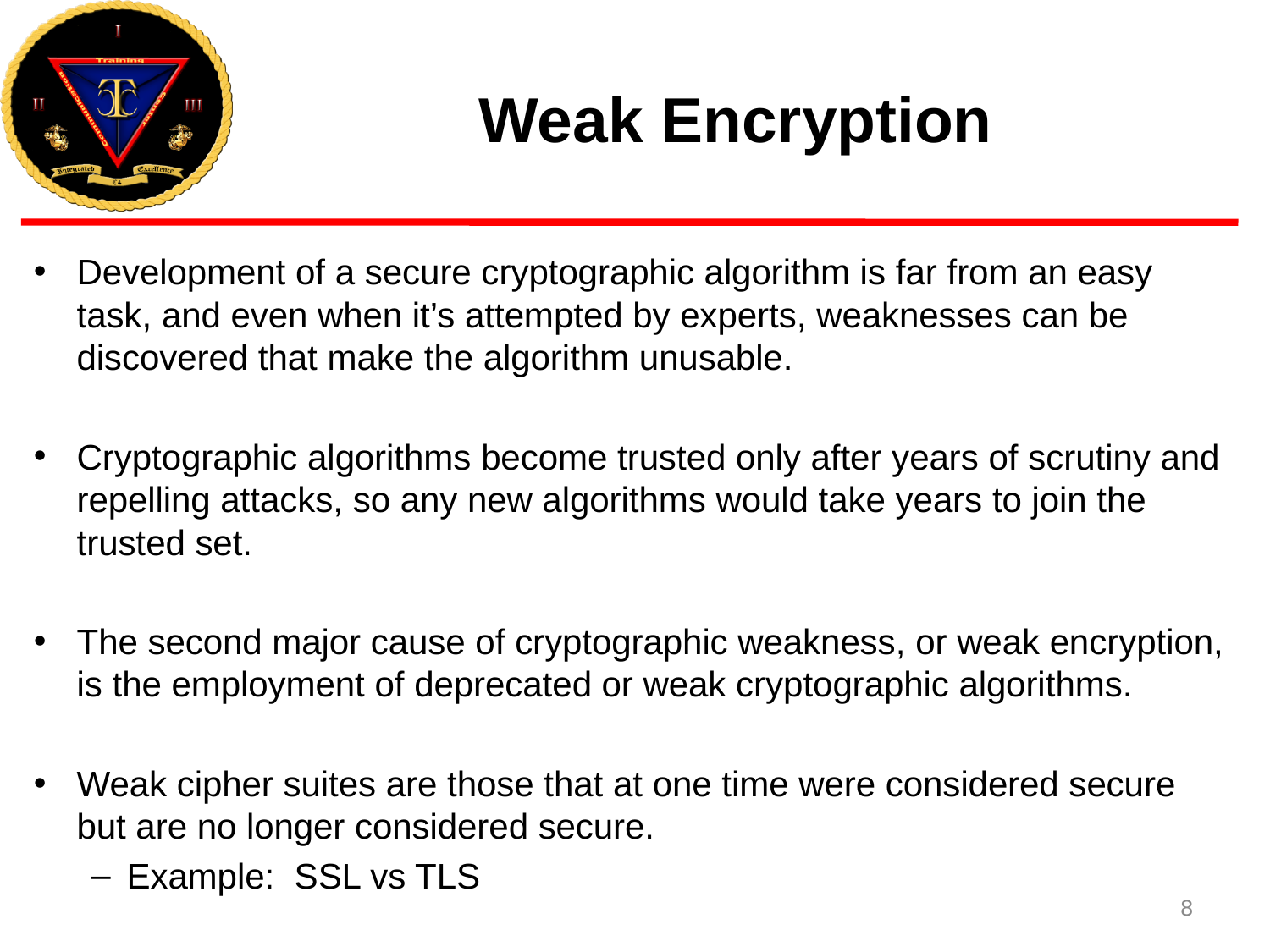

# Weak Encryption
Development of a secure cryptographic algorithm is far from an easy task, and even when it’s attempted by experts, weaknesses can be discovered that make the algorithm unusable.

Cryptographic algorithms become trusted only after years of scrutiny and repelling attacks, so any new algorithms would take years to join the trusted set.

The second major cause of cryptographic weakness, or weak encryption, is the employment of deprecated or weak cryptographic algorithms.

Weak cipher suites are those that at one time were considered secure but are no longer considered secure.
Example:  SSL vs TLS
8